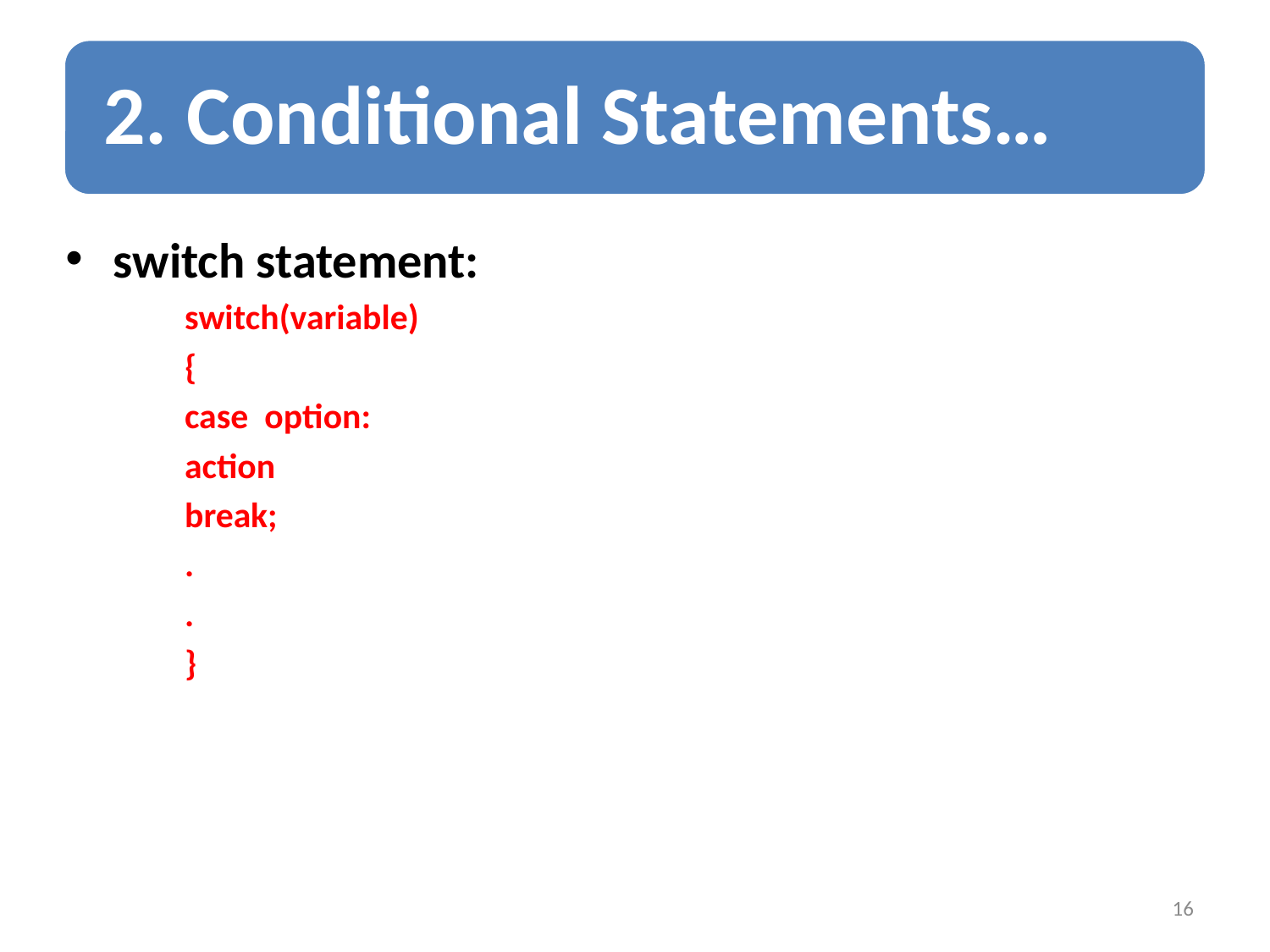

2. Conditional Statements…
switch statement:
switch(variable)
{
case  option:
action
break;
.
.
}
16